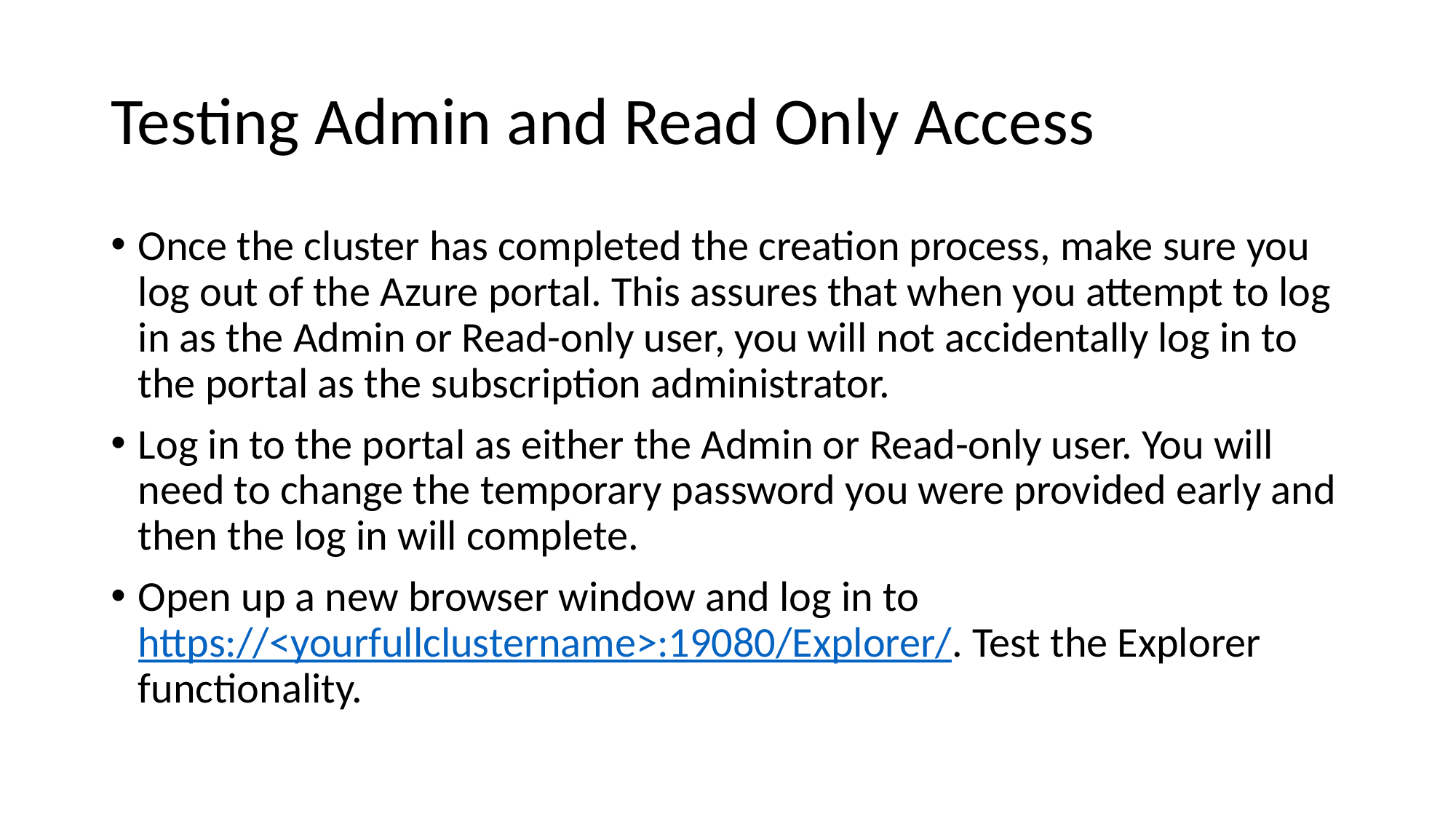

# Testing Admin and Read Only Access
Once the cluster has completed the creation process, make sure you log out of the Azure portal. This assures that when you attempt to log in as the Admin or Read-only user, you will not accidentally log in to the portal as the subscription administrator.
Log in to the portal as either the Admin or Read-only user. You will need to change the temporary password you were provided early and then the log in will complete.
Open up a new browser window and log in to https://<yourfullclustername>:19080/Explorer/. Test the Explorer functionality.